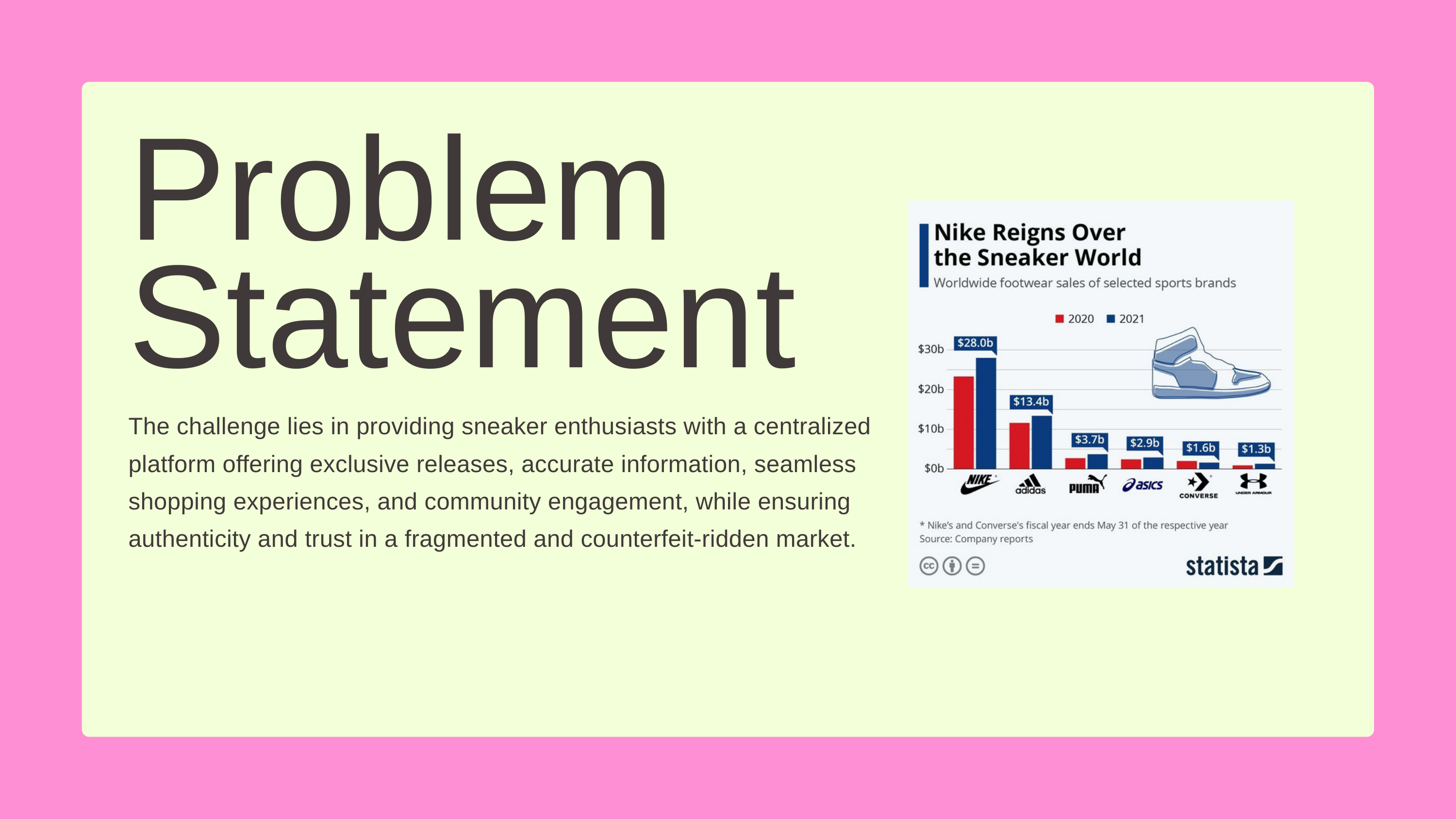

Problem Statement

The challenge lies in providing sneaker enthusiasts with a centralized platform offering exclusive releases, accurate information, seamless shopping experiences, and community engagement, while ensuring authenticity and trust in a fragmented and counterfeit-ridden market.